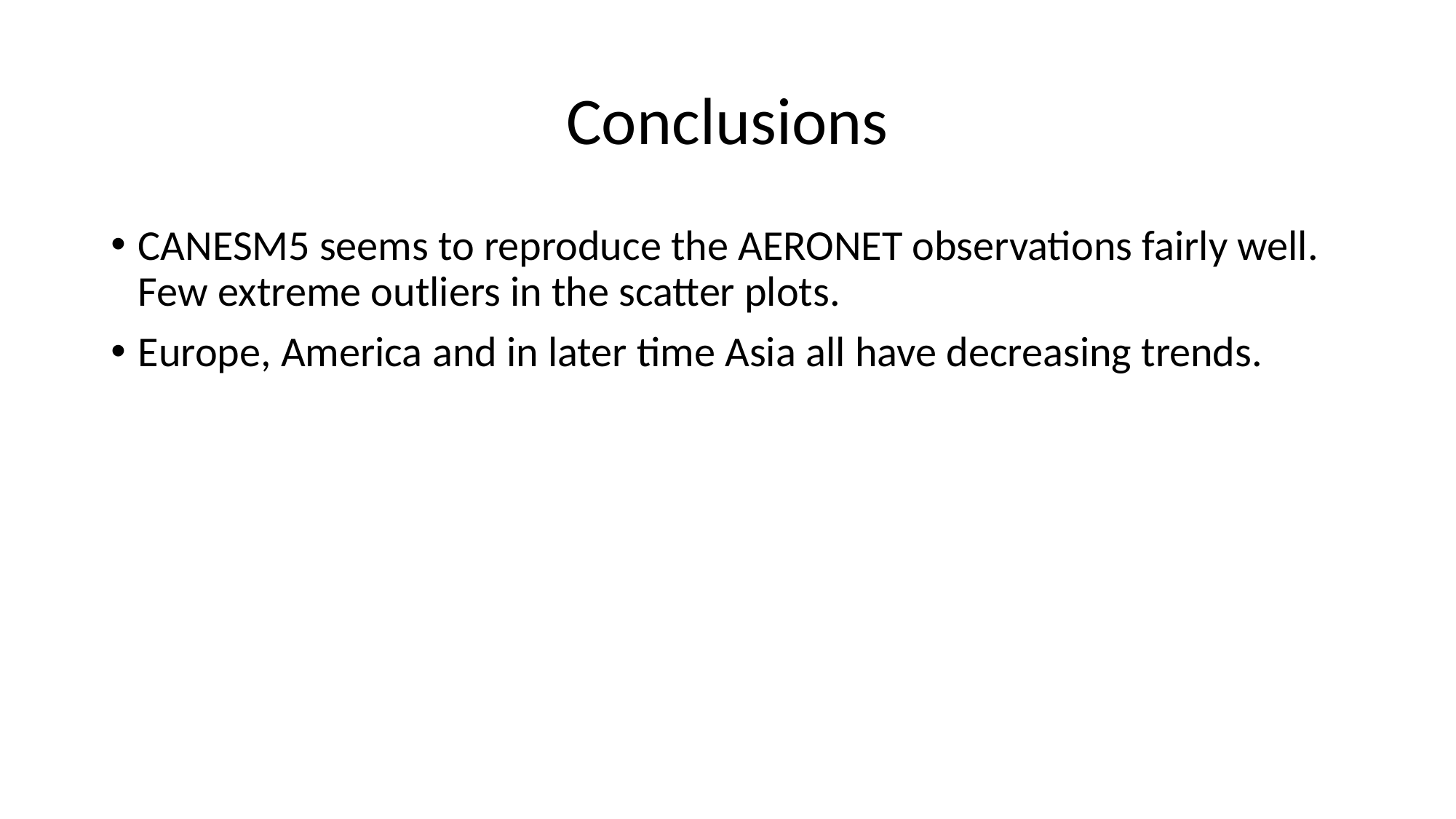

# Conclusions
CANESM5 seems to reproduce the AERONET observations fairly well.
Few extreme outliers in the scatter plots.
Europe, America and in later time Asia all have decreasing trends.